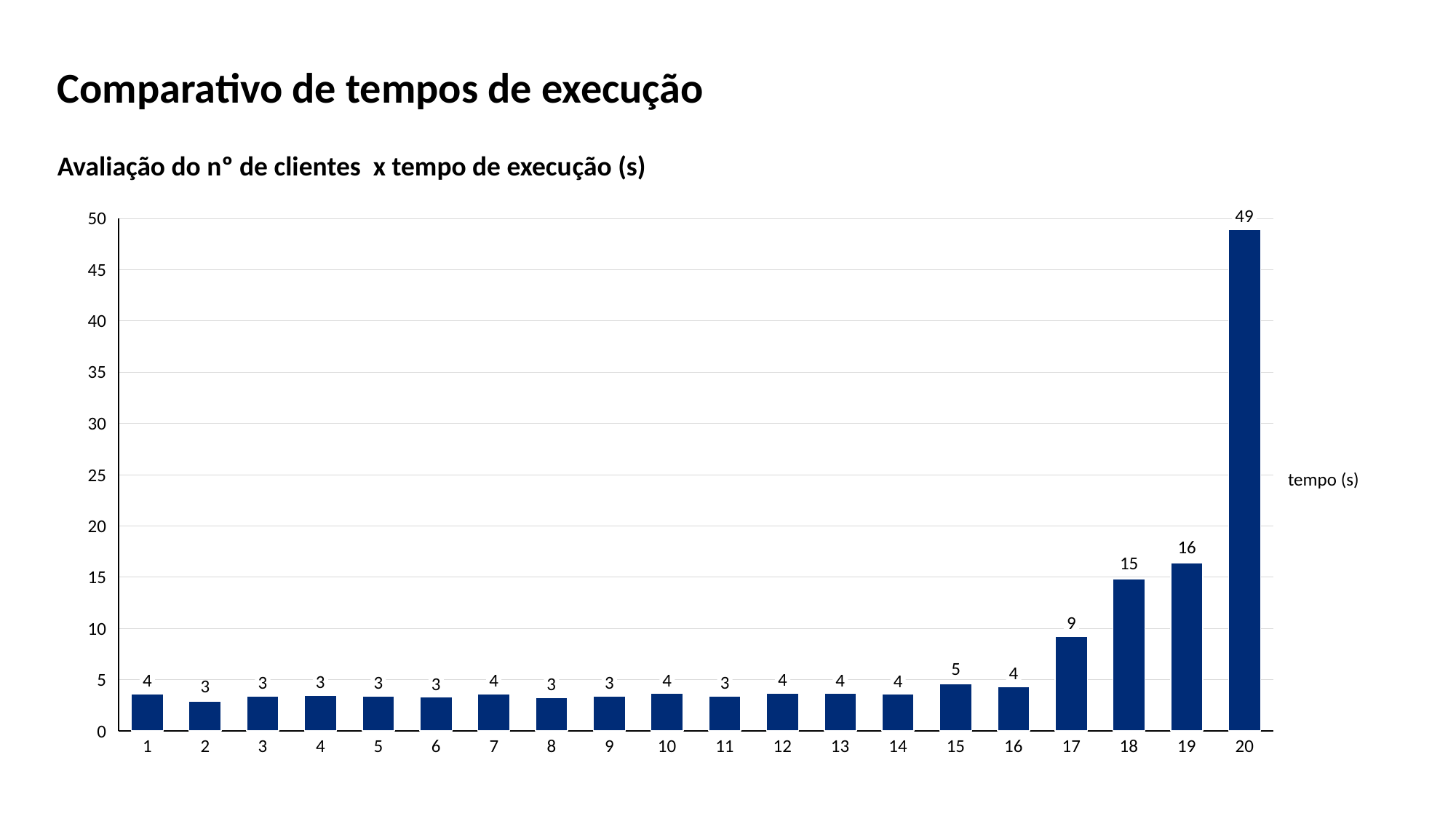

# Comparativo de tempos de execução
Avaliação do nº de clientes  x tempo de execução (s)
49

### Chart

| Category |  |
|---|---|
50
45
40
35
30
25
tempo (s)
20
15
9
10
4
5
4
4
4
4
4
4
3
3
3
3
3
3
3
0
1
2
3
4
5
6
7
8
9
10
11
12
13
14
15
16
17
18
19
20